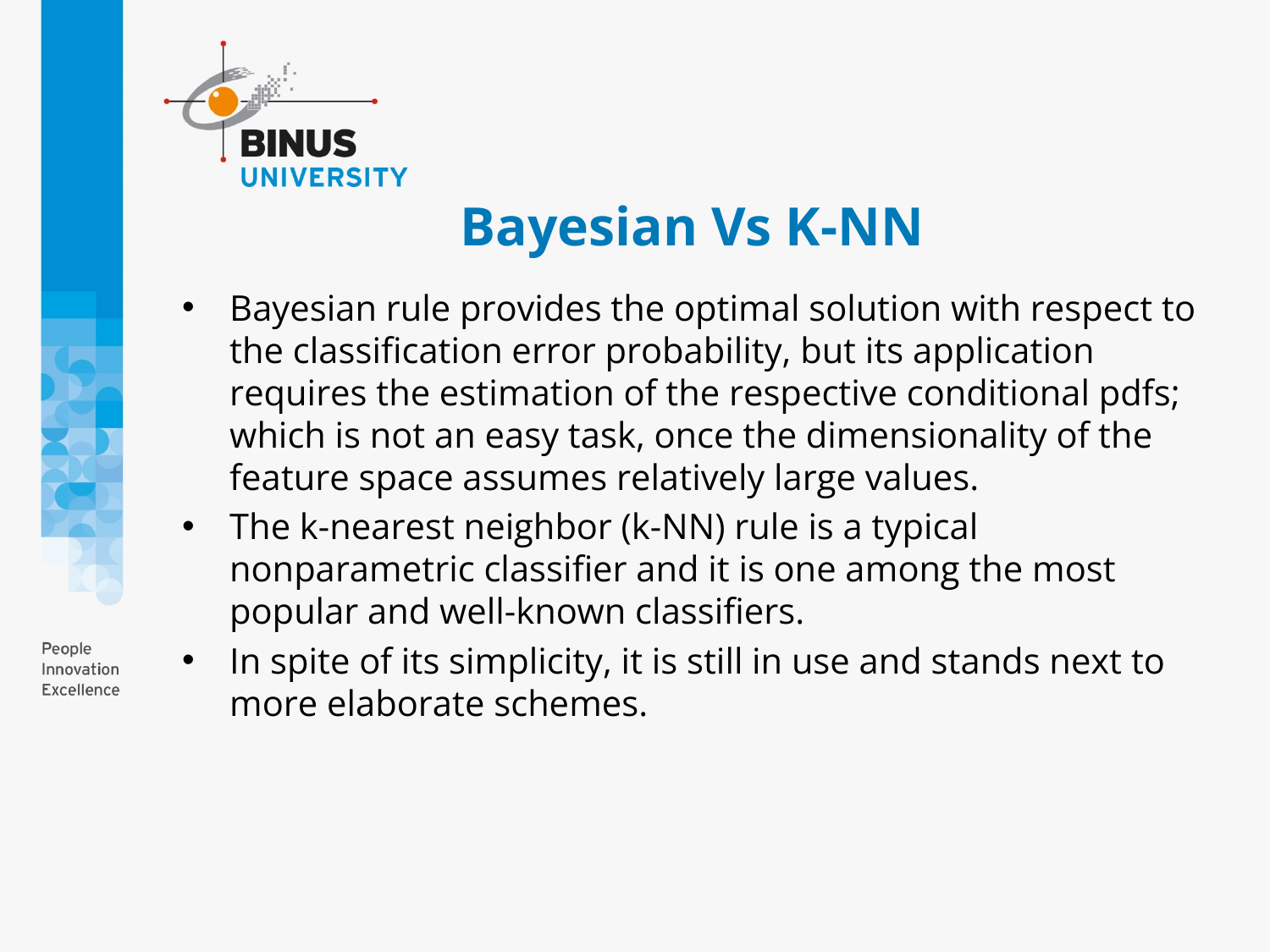

# Bayesian Vs K-NN
Bayesian rule provides the optimal solution with respect to the classification error probability, but its application requires the estimation of the respective conditional pdfs; which is not an easy task, once the dimensionality of the feature space assumes relatively large values.
The k-nearest neighbor (k-NN) rule is a typical nonparametric classifier and it is one among the most popular and well-known classifiers.
In spite of its simplicity, it is still in use and stands next to more elaborate schemes.